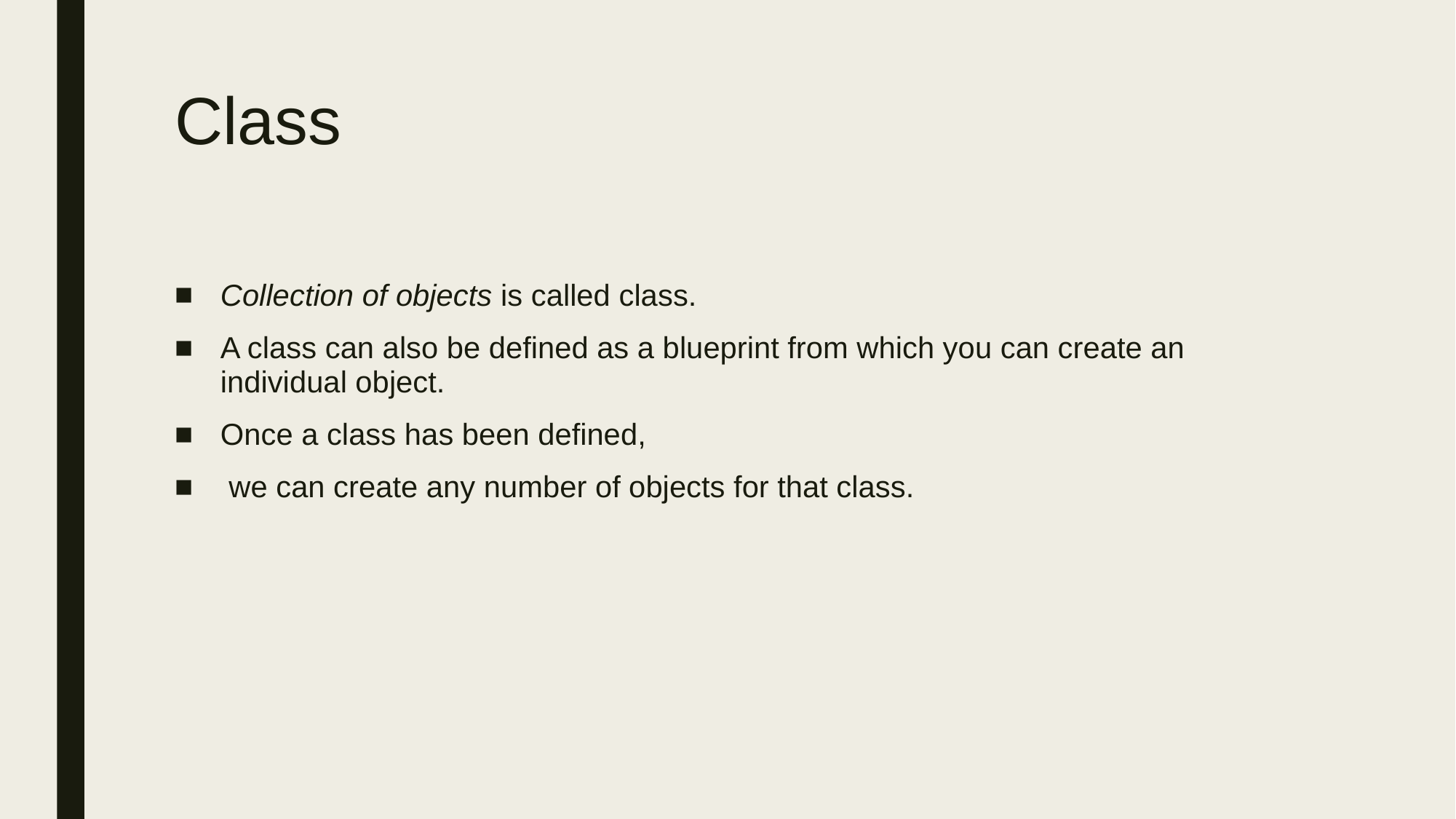

# Class
Collection of objects is called class.
A class can also be defined as a blueprint from which you can create an individual object.
Once a class has been defined,
 we can create any number of objects for that class.